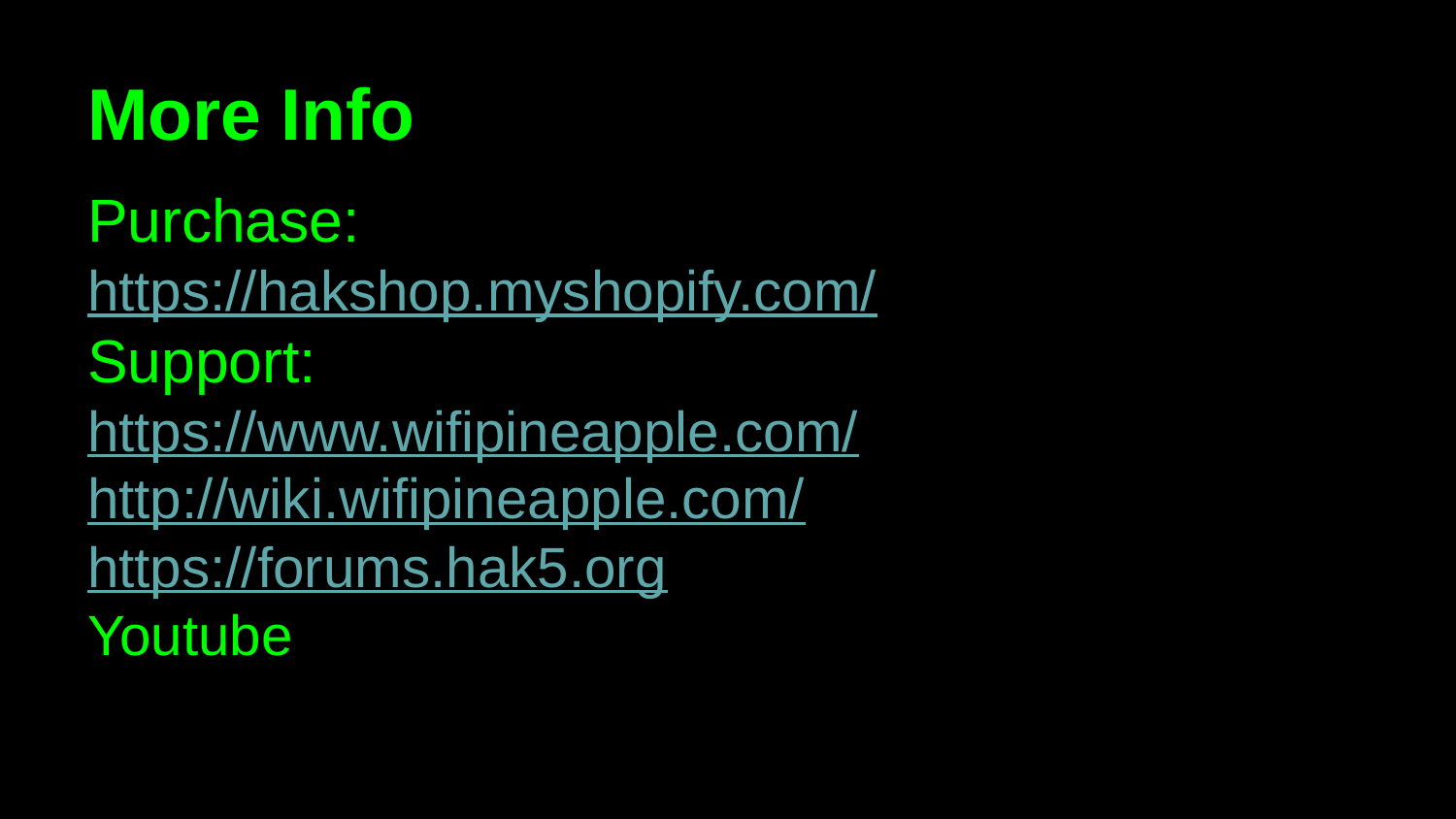

# More Info
Purchase:
https://hakshop.myshopify.com/
Support:
https://www.wifipineapple.com/
http://wiki.wifipineapple.com/
https://forums.hak5.org
Youtube